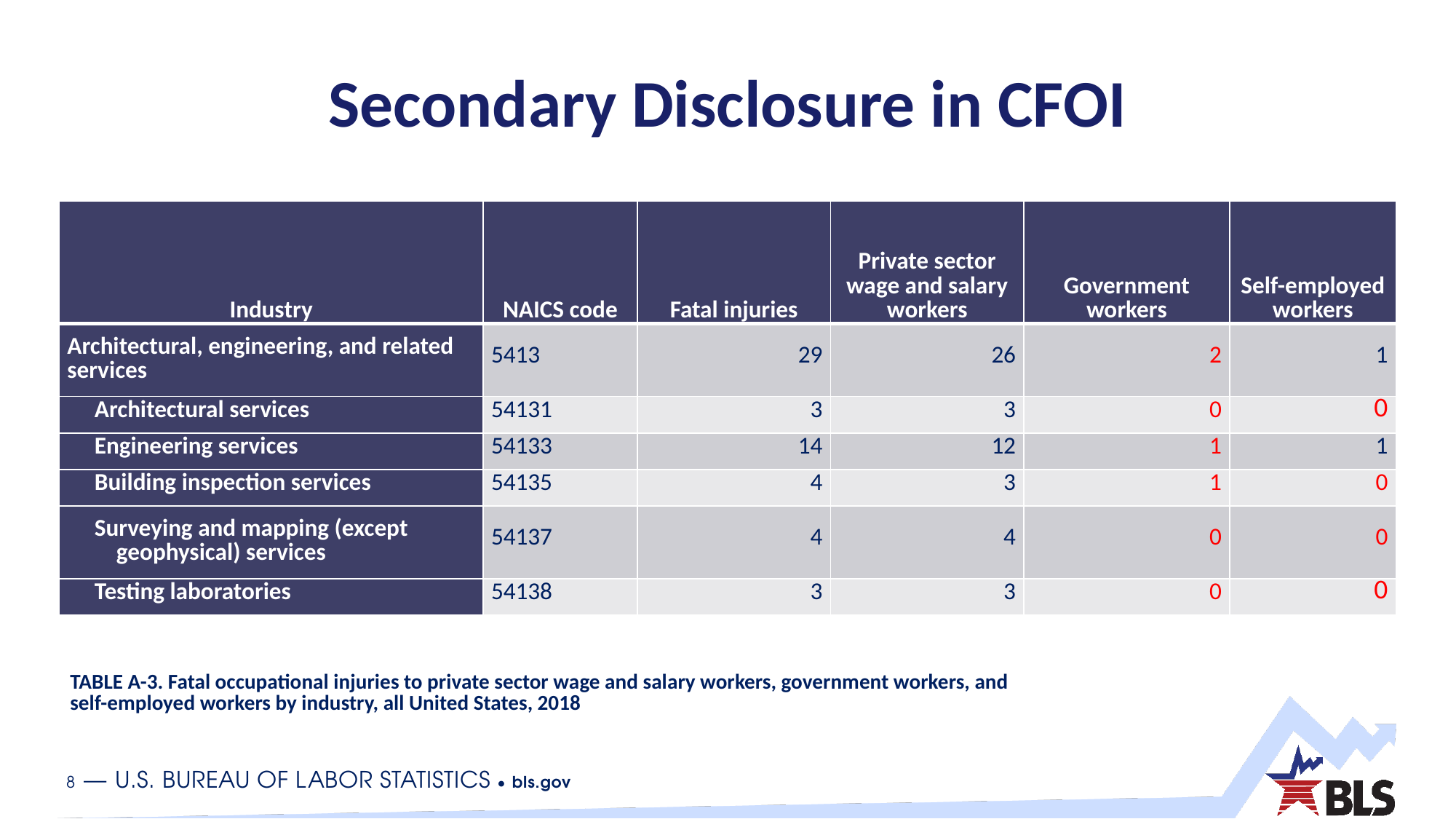

# Secondary Disclosure in CFOI
| Industry | NAICS code | Fatal injuries | Private sector wage and salary workers | Government workers | Self-employed workers |
| --- | --- | --- | --- | --- | --- |
| Architectural, engineering, and related services | 5413 | 29 | 26 | 2 | 1 |
| Architectural services | 54131 | 3 | 3 | 0 | 0 |
| Engineering services | 54133 | 14 | 12 | 1 | 1 |
| Building inspection services | 54135 | 4 | 3 | 1 | 0 |
| Surveying and mapping (except geophysical) services | 54137 | 4 | 4 | 0 | 0 |
| Testing laboratories | 54138 | 3 | 3 | 0 | 0 |
TABLE A-3. Fatal occupational injuries to private sector wage and salary workers, government workers, and
self-employed workers by industry, all United States, 2018